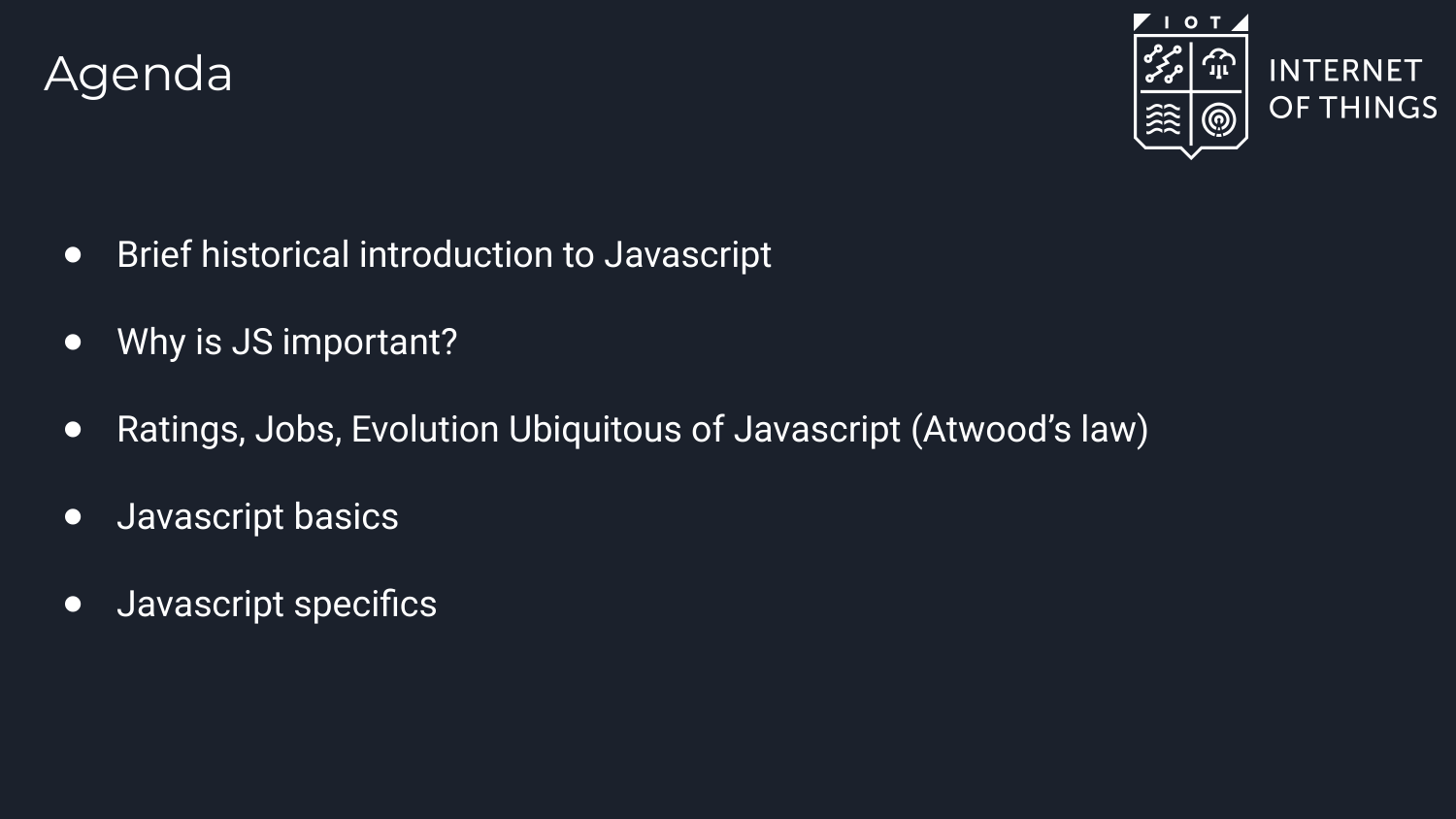

# Agenda
Brief historical introduction to Javascript
Why is JS important?
Ratings, Jobs, Evolution Ubiquitous of Javascript (Atwood’s law)
Javascript basics
Javascript specifics